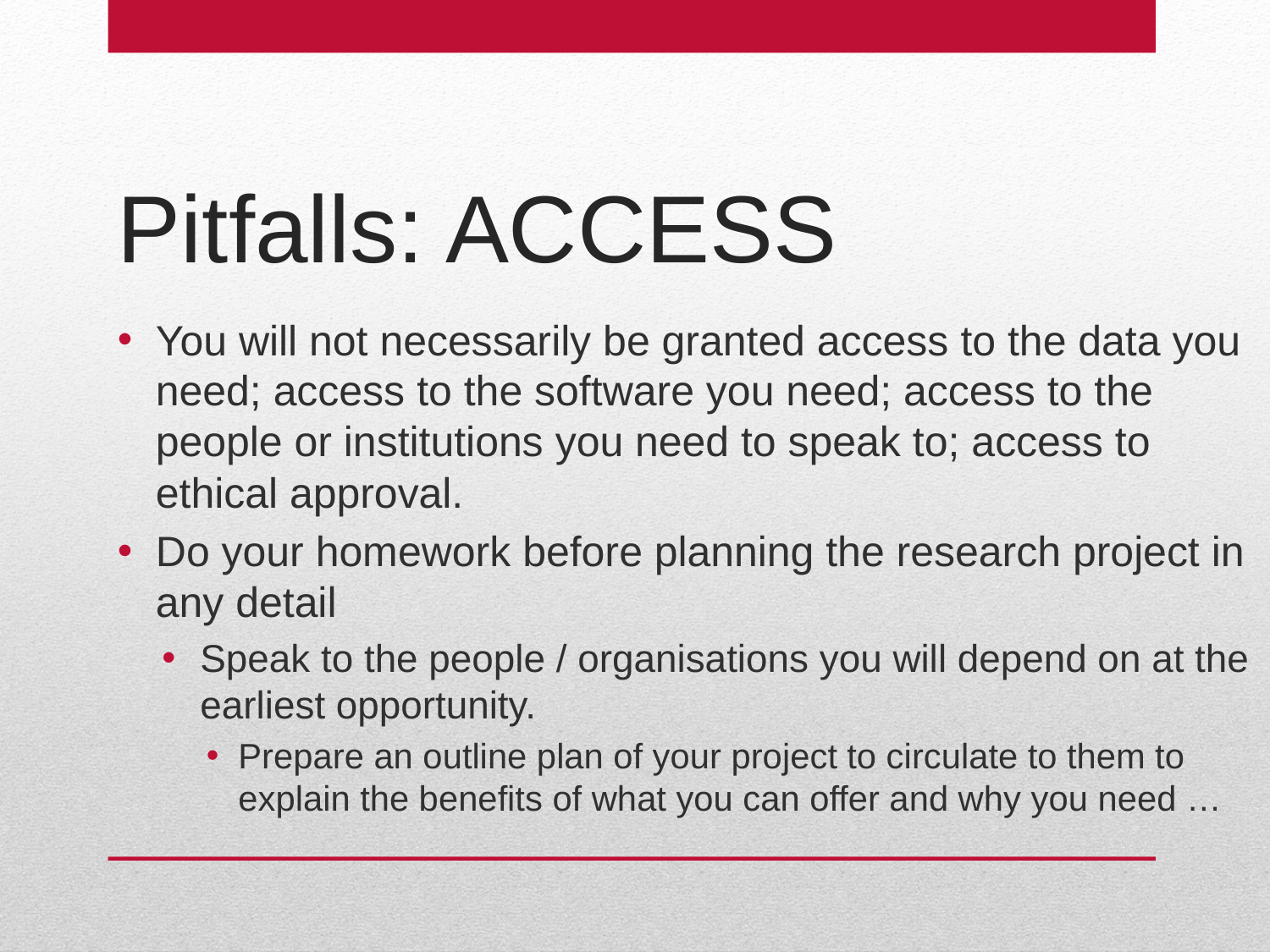

# Pitfalls: ACCESS
You will not necessarily be granted access to the data you need; access to the software you need; access to the people or institutions you need to speak to; access to ethical approval.
Do your homework before planning the research project in any detail
Speak to the people / organisations you will depend on at the earliest opportunity.
Prepare an outline plan of your project to circulate to them to explain the benefits of what you can offer and why you need …